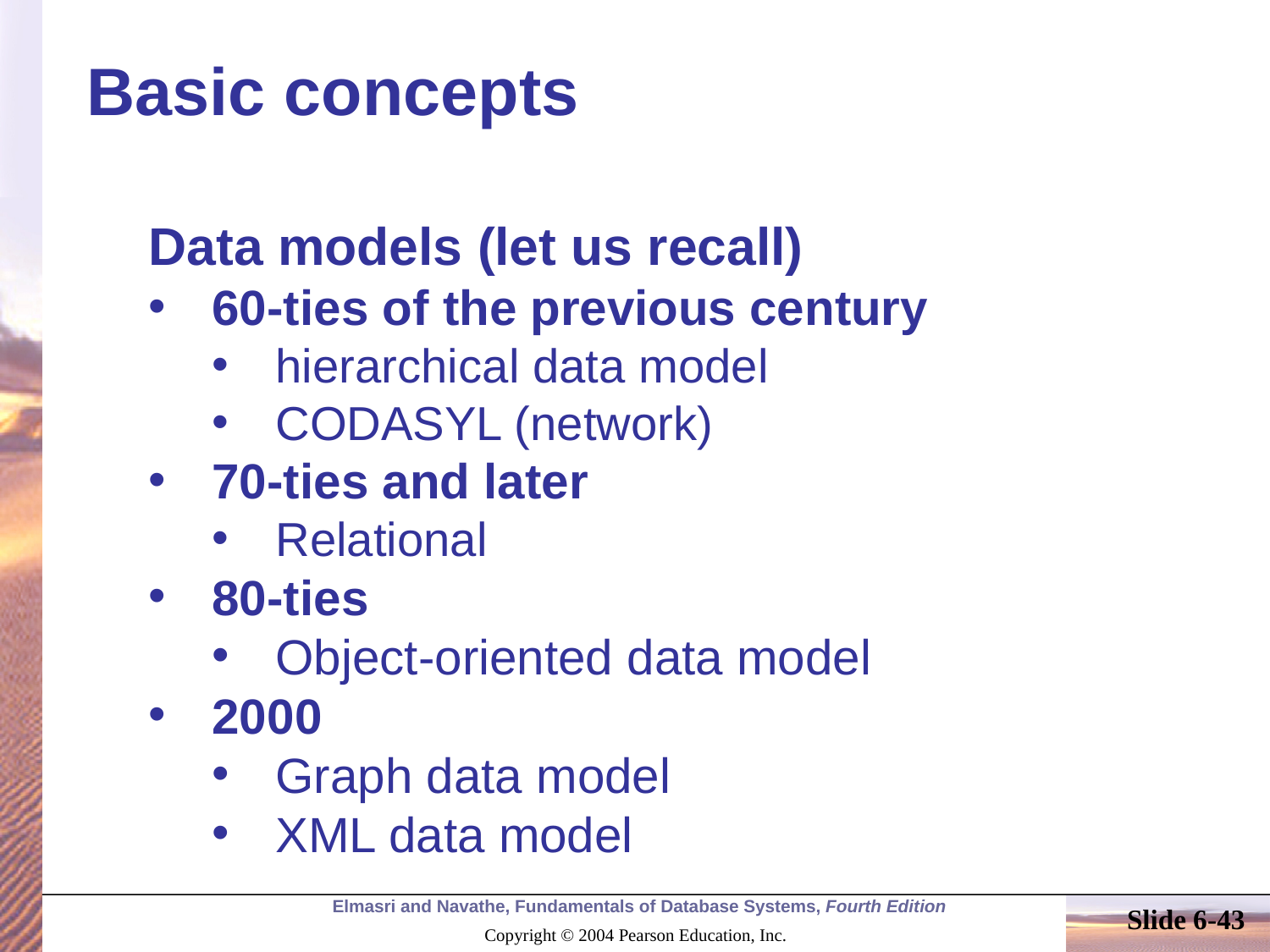

# Basic concepts
Data models (let us recall)
60-ties of the previous century
hierarchical data model
CODASYL (network)
70-ties and later
Relational
80-ties
Object-oriented data model
2000
Graph data model
XML data model
Slide 6-43